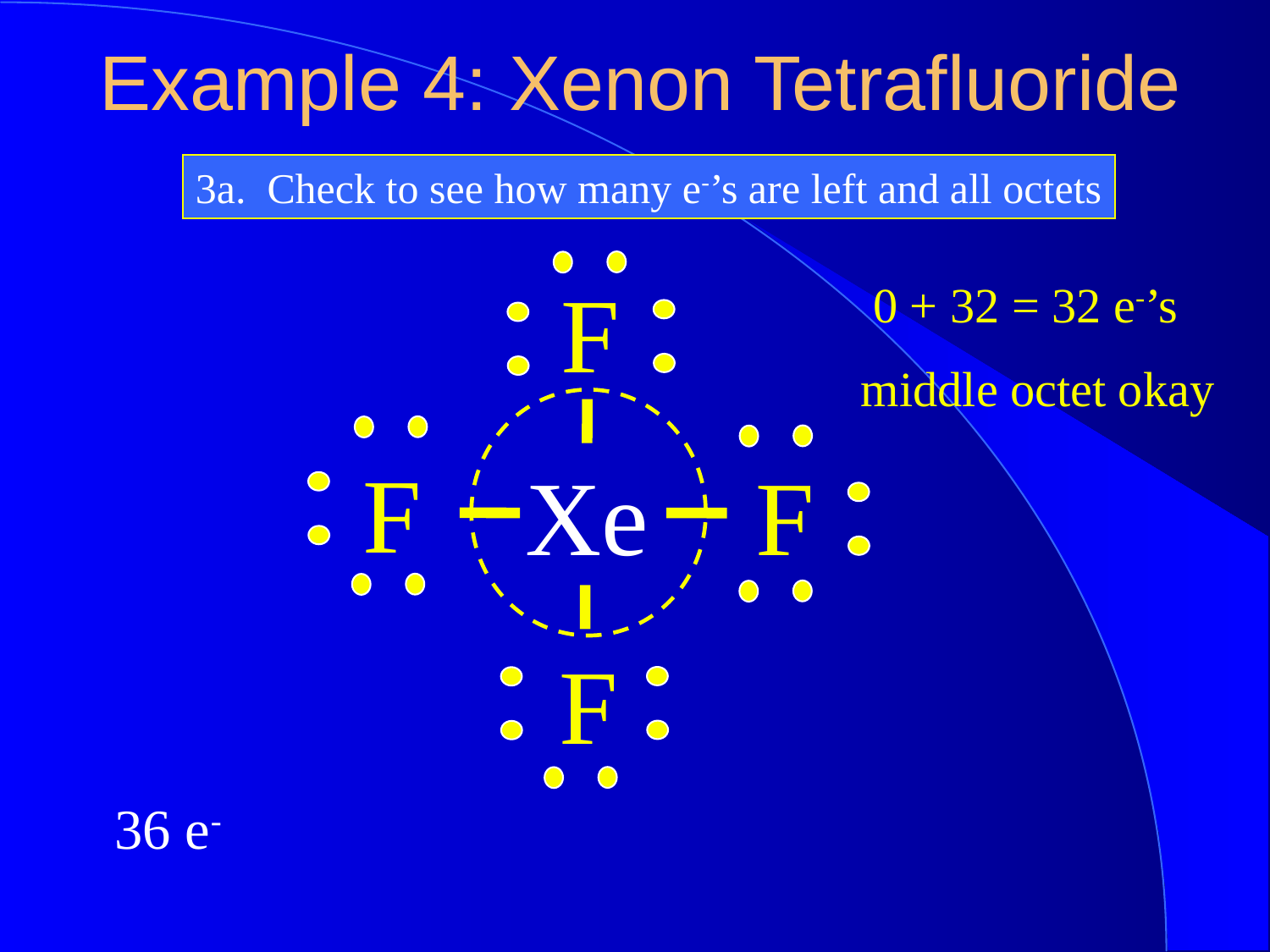

Example 4: Xenon Tetrafluoride
3a.  Check to see how many e-’s are left and all octets

F
0 + 32 = 32 e-’s
middle octet okay

F
Xe
F

F

36 e-